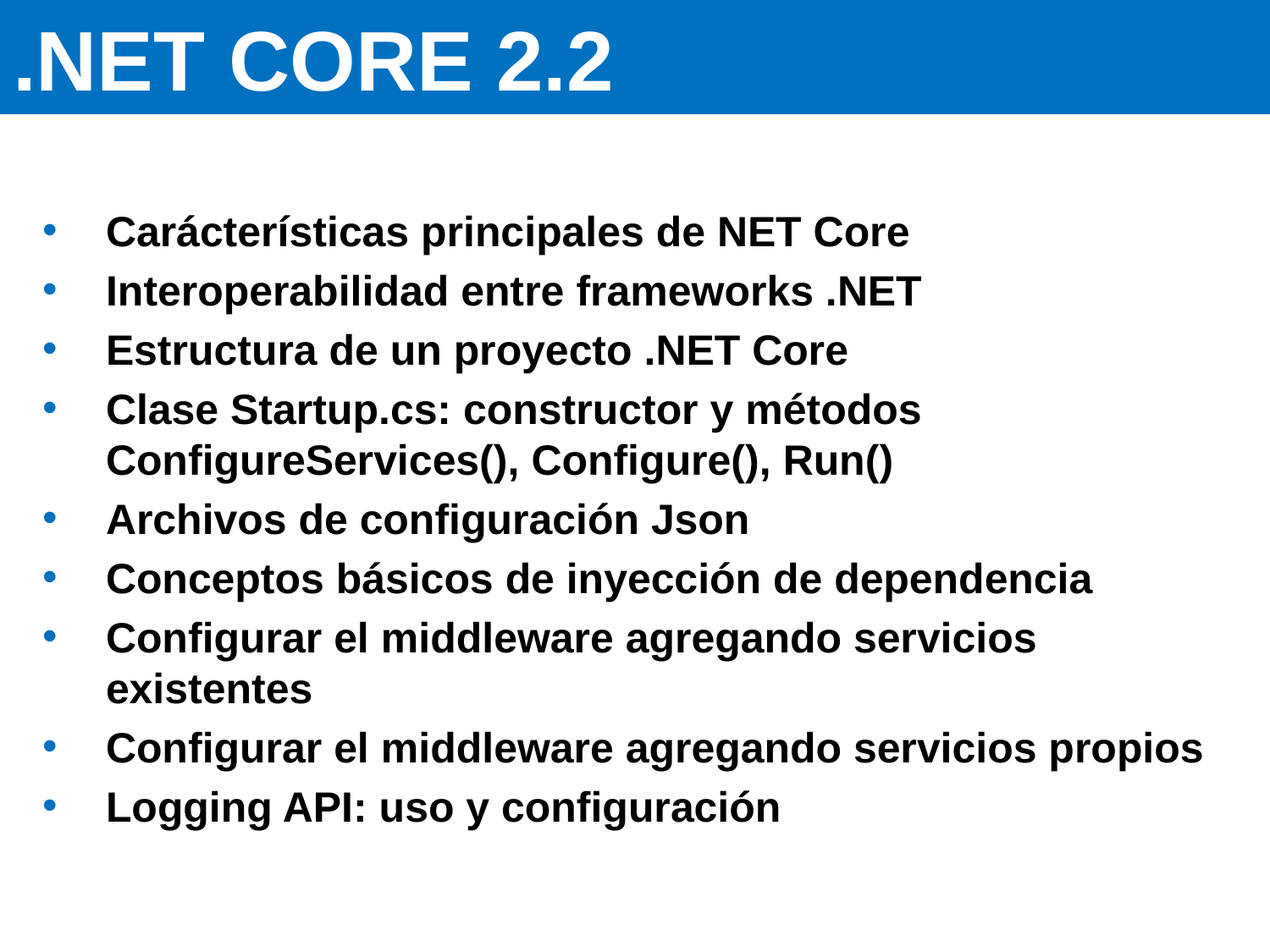

# .NET CORE 2.2

Carácterísticas principales de NET Core
Interoperabilidad entre frameworks .NET
Estructura de un proyecto .NET Core
Clase Startup.cs: constructor y métodos ConfigureServices(), Configure(), Run()
Archivos de configuración Json
Conceptos básicos de inyección de dependencia
Configurar el middleware agregando servicios existentes
Configurar el middleware agregando servicios propios
Logging API: uso y configuración